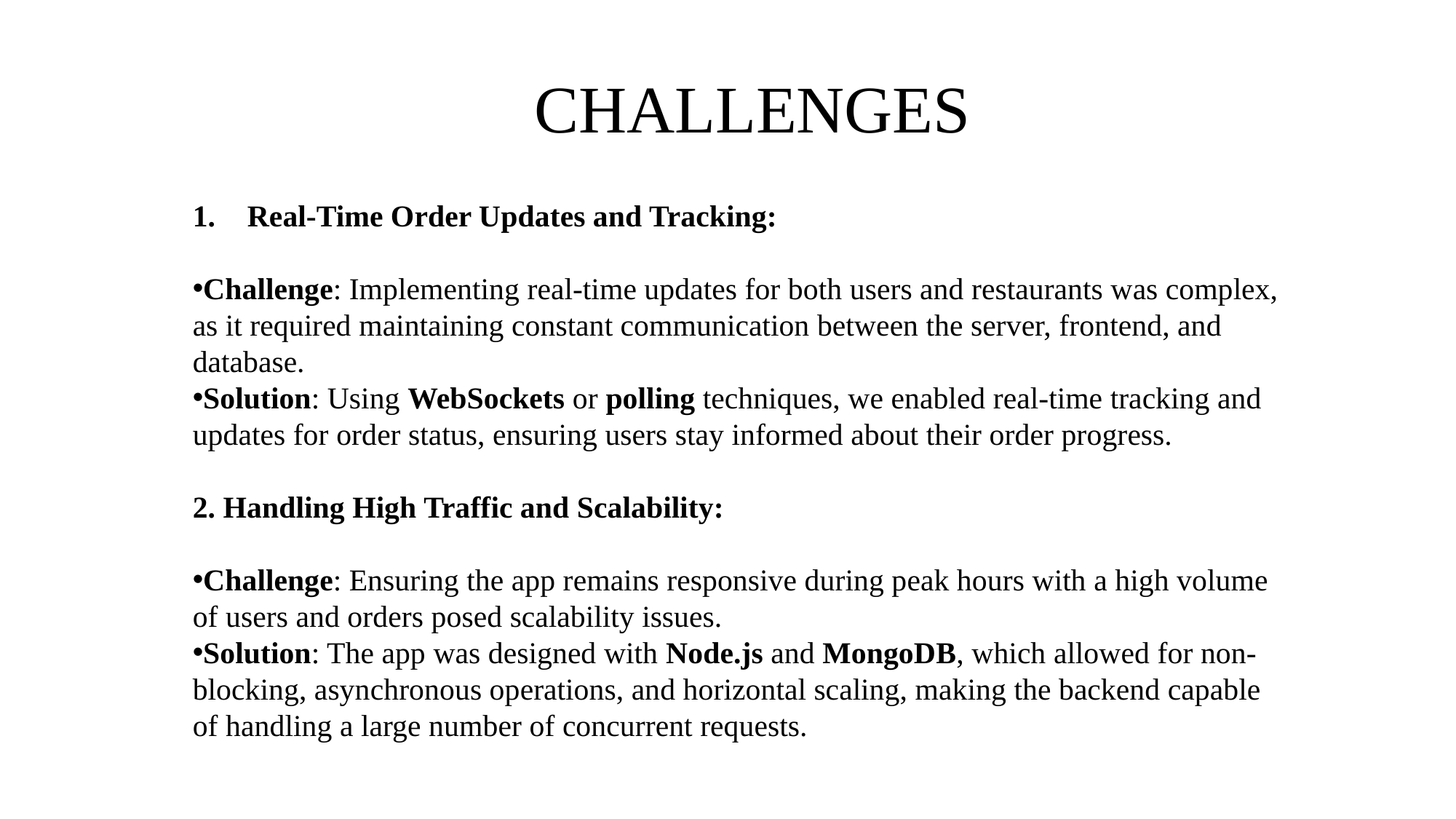

# CHALLENGES
Real-Time Order Updates and Tracking:

Challenge: Implementing real-time updates for both users and restaurants was complex, as it required maintaining constant communication between the server, frontend, and database.
Solution: Using WebSockets or polling techniques, we enabled real-time tracking and updates for order status, ensuring users stay informed about their order progress.

2. Handling High Traffic and Scalability:

Challenge: Ensuring the app remains responsive during peak hours with a high volume of users and orders posed scalability issues.
Solution: The app was designed with Node.js and MongoDB, which allowed for non-blocking, asynchronous operations, and horizontal scaling, making the backend capable of handling a large number of concurrent requests.